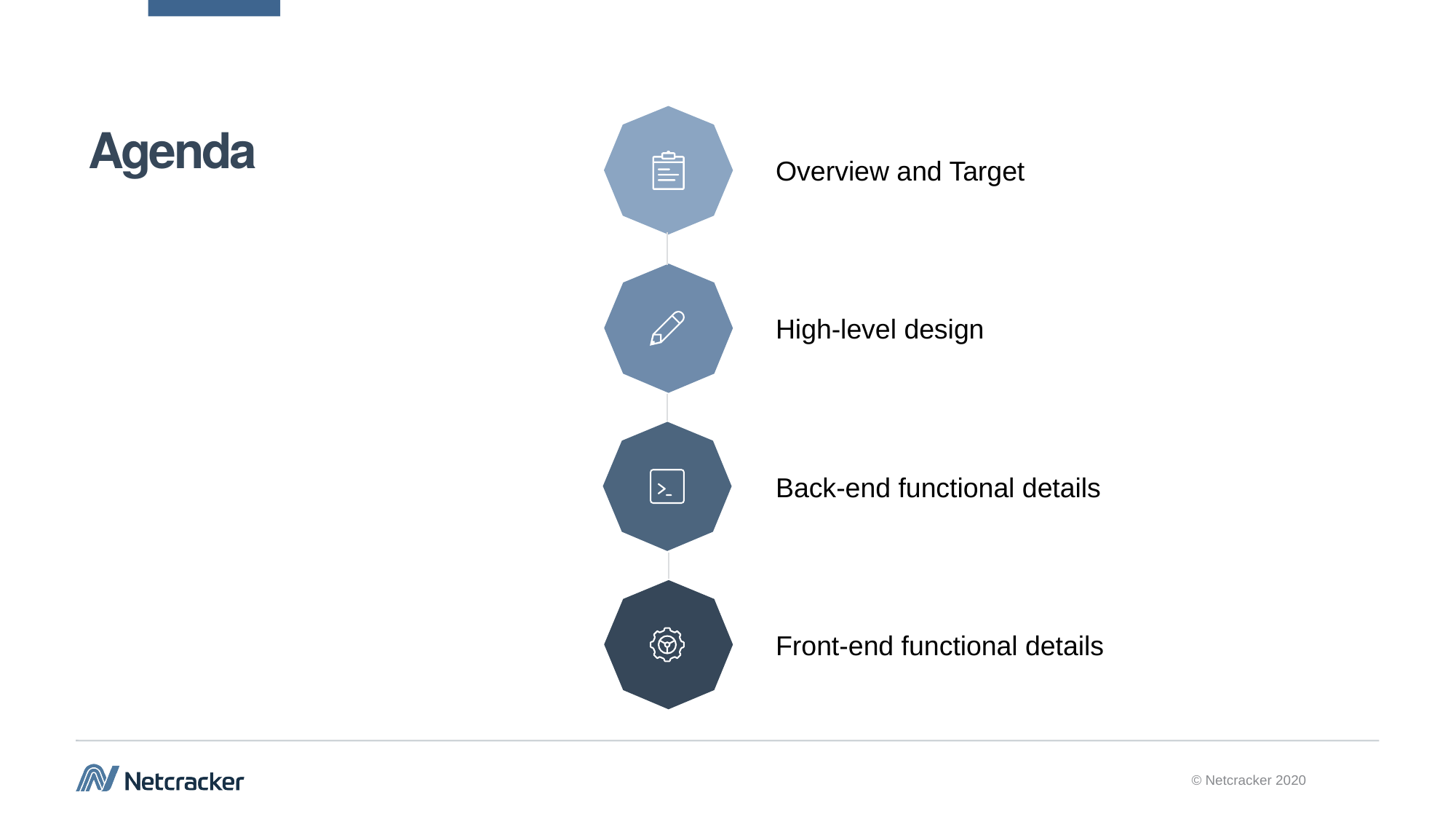

# Agenda
Overview and Target
High-level design
Back-end functional details